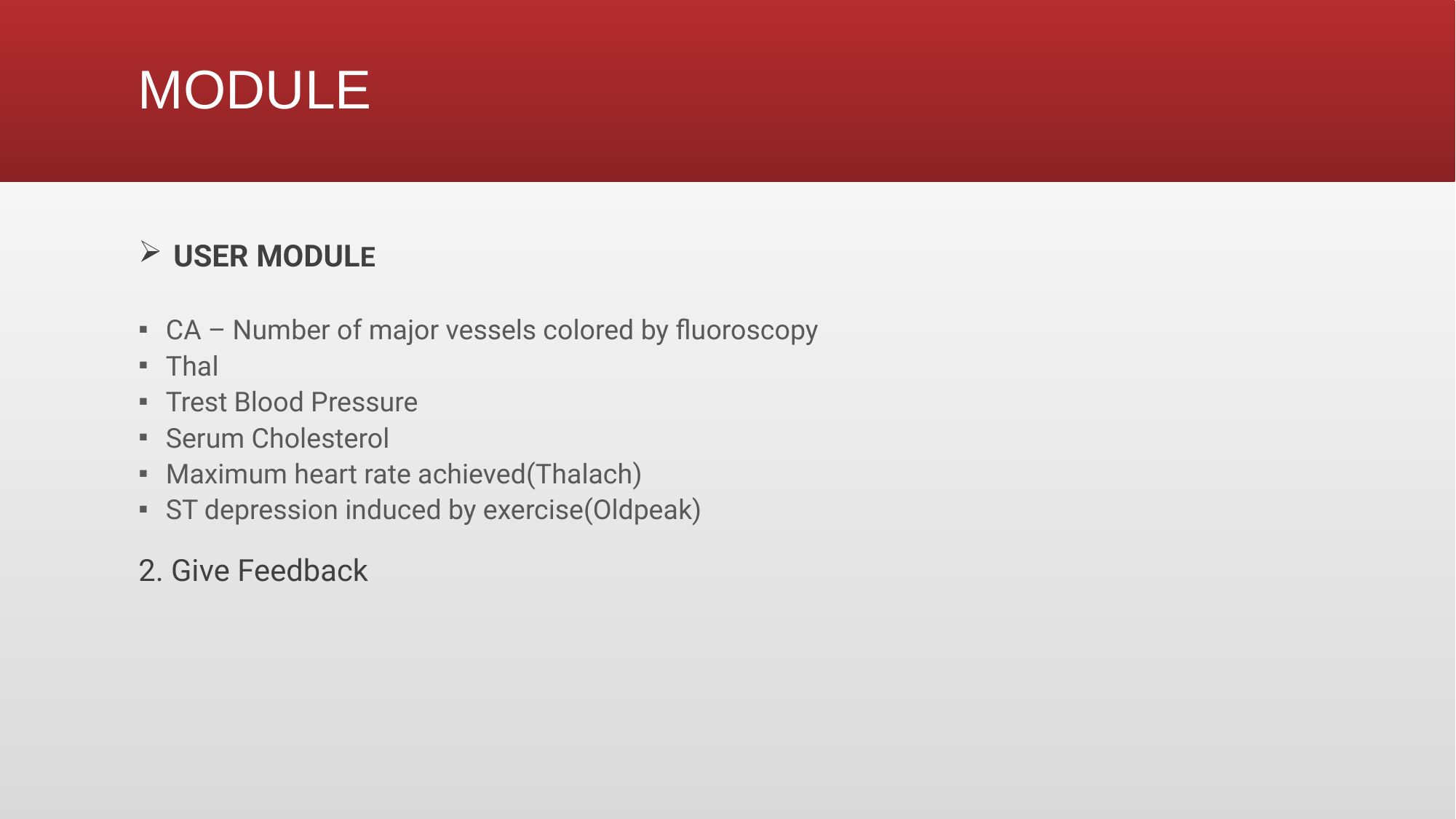

# MODULE
 USER MODULE

CA – Number of major vessels colored by fluoroscopy
Thal
Trest Blood Pressure
Serum Cholesterol
Maximum heart rate achieved(Thalach)
ST depression induced by exercise(Oldpeak)
2. Give Feedback